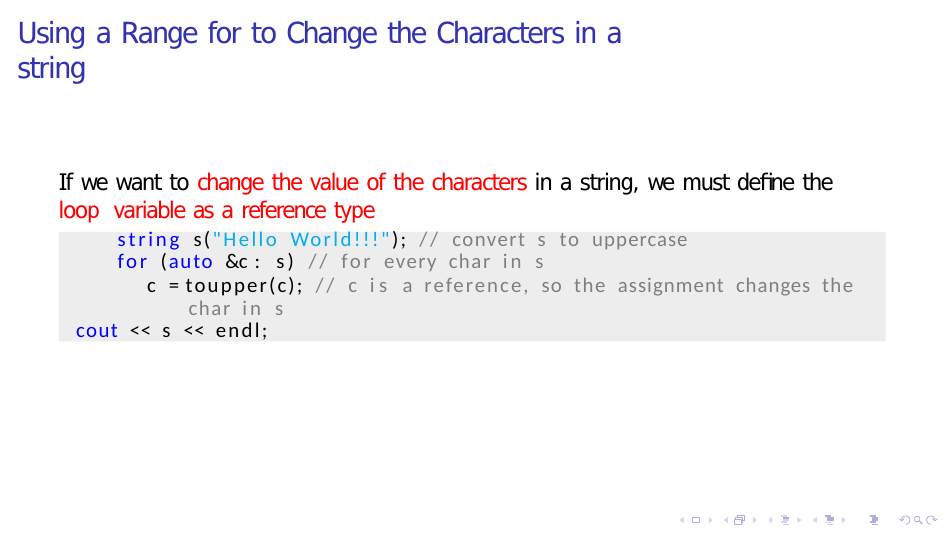

# Using a Range for to Change the Characters in a string
If we want to change the value of the characters in a string, we must define the loop  variable as a reference type
string s("Hello World!!!"); // convert s to uppercase
for (auto &c : s) // for every char in s
c = toupper(c); // c is a reference, so the assignment changes the  char in s
cout <<  s <<  endl;